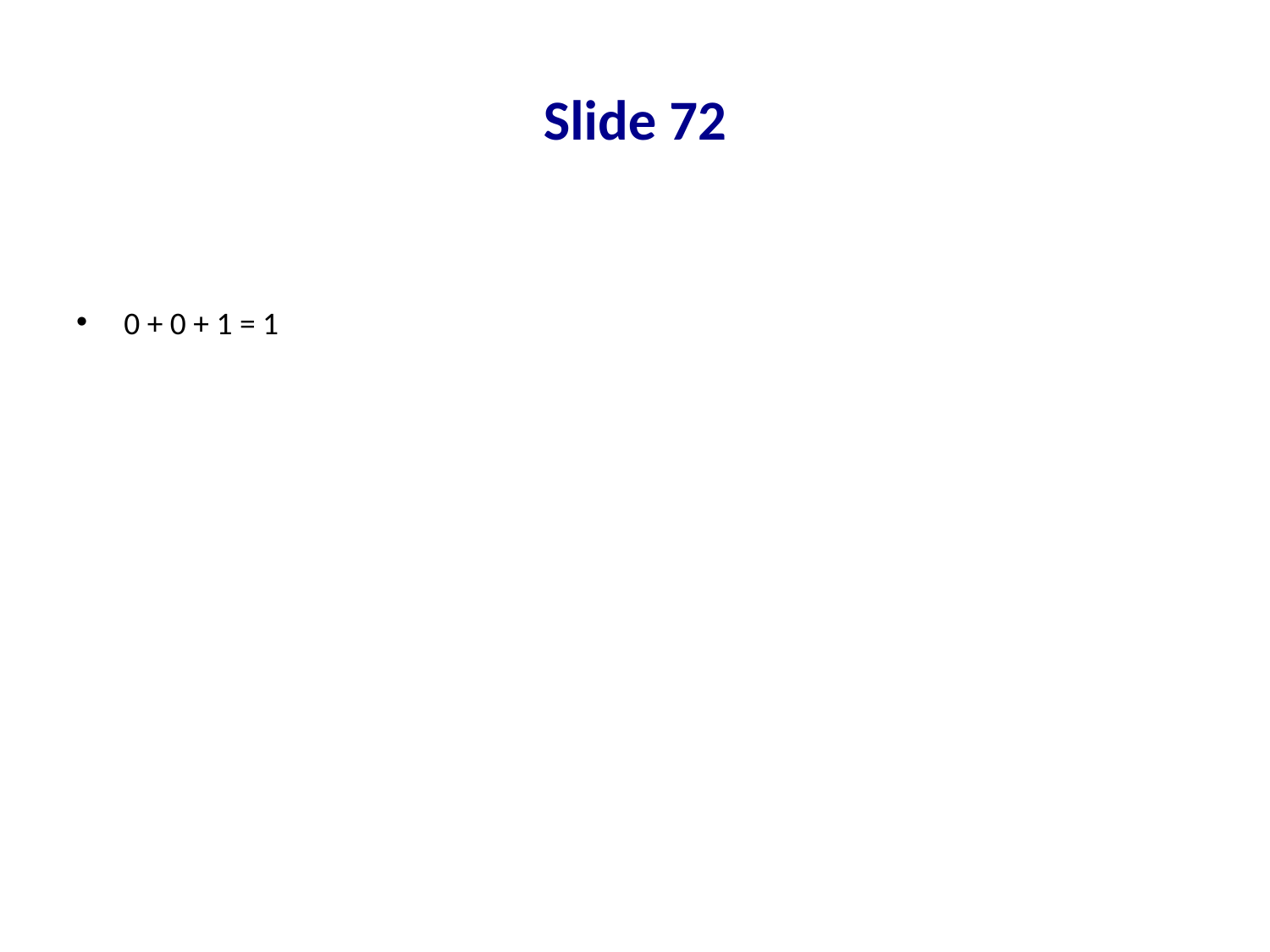

# Slide 72

0 + 0 + 1 = 1